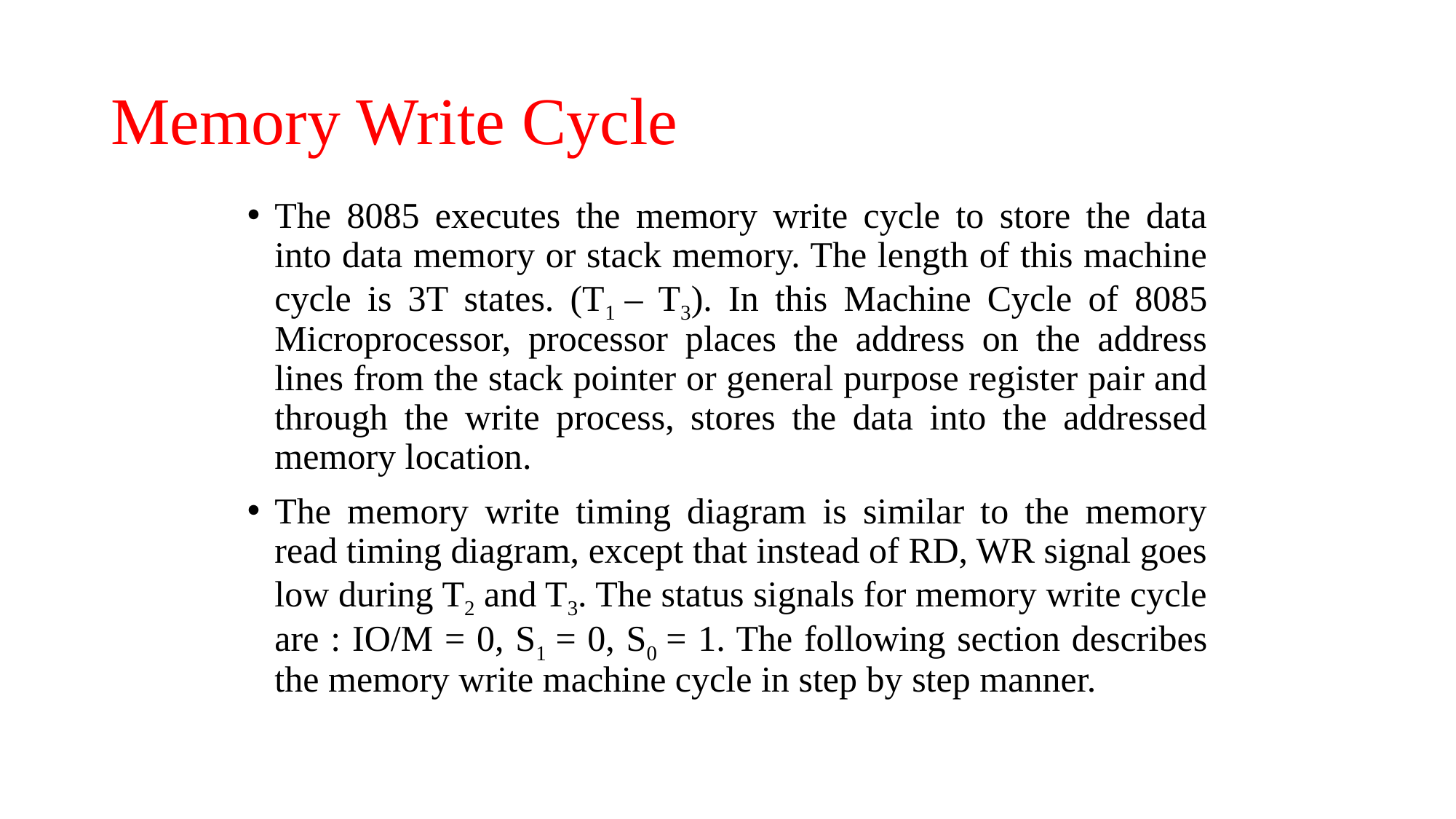

# Memory Write Cycle
The 8085 executes the memory write cycle to store the data into data memory or stack memory. The length of this machine cycle is 3T states. (T1 – T3). In this Machine Cycle of 8085 Microprocessor, processor places the address on the address lines from the stack pointer or general purpose register pair and through the write process, stores the data into the addressed memory location.
The memory write timing diagram is similar to the memory read timing diagram, except that instead of RD, WR signal goes low during T2 and T3. The status signals for memory write cycle are : IO/M = 0, S1 = 0, S0 = 1. The following section describes the memory write machine cycle in step by step manner.